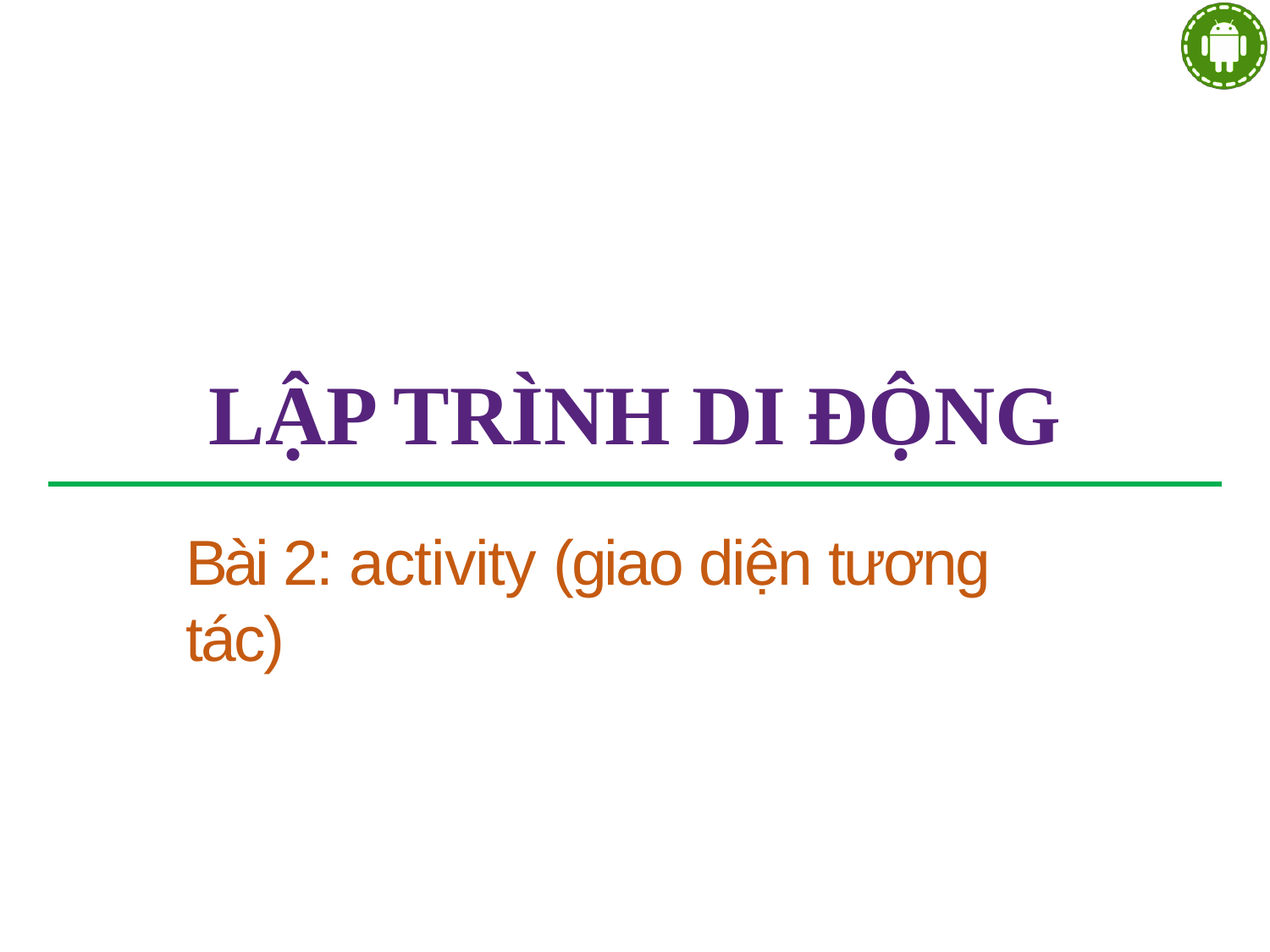

# LẬP TRÌNH DI ĐỘNG
Bài 2: activity (giao diện tương tác)